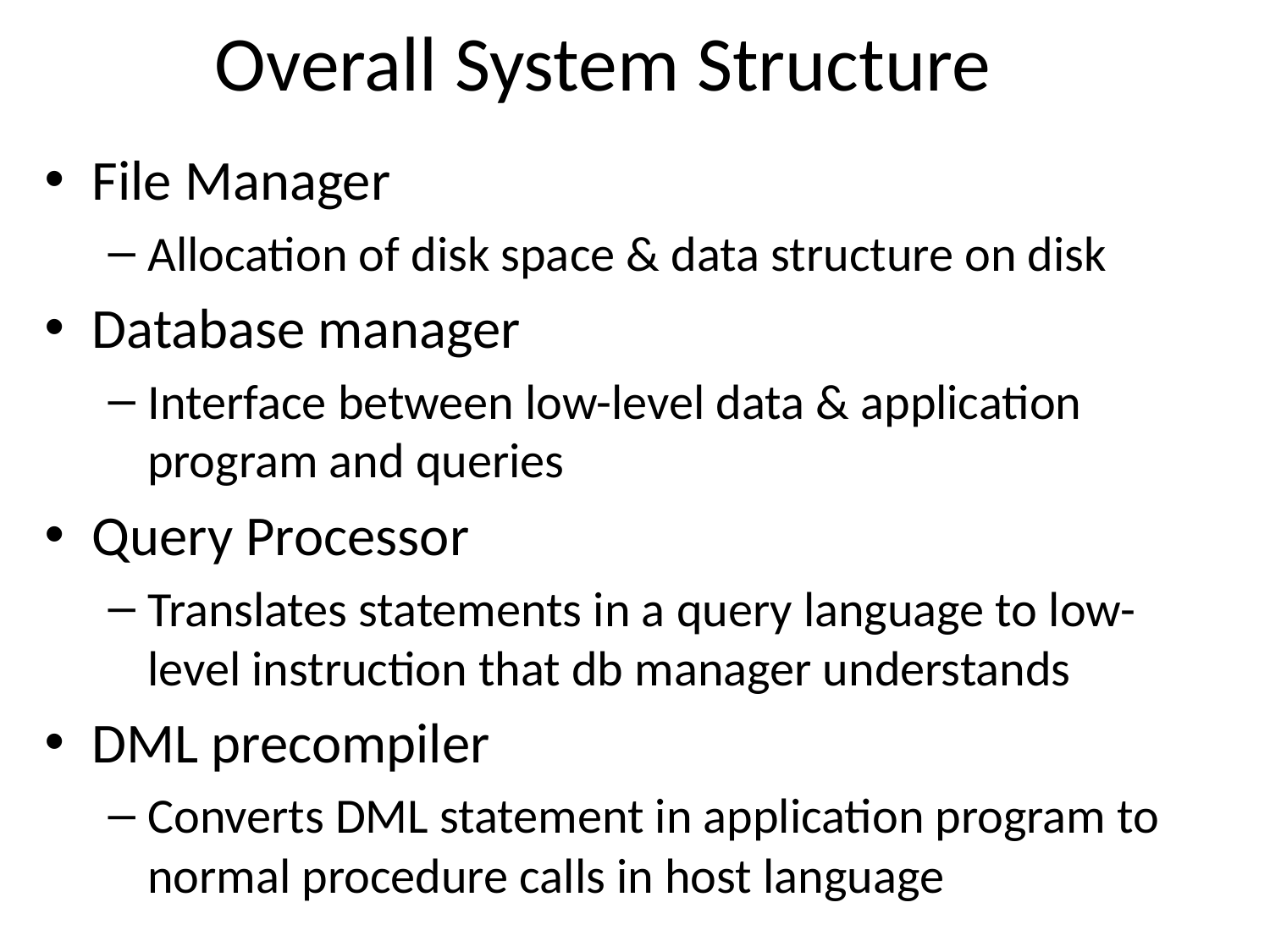

# Overall System Structure
File Manager
Allocation of disk space & data structure on disk
Database manager
Interface between low-level data & application program and queries
Query Processor
Translates statements in a query language to low-level instruction that db manager understands
DML precompiler
Converts DML statement in application program to normal procedure calls in host language